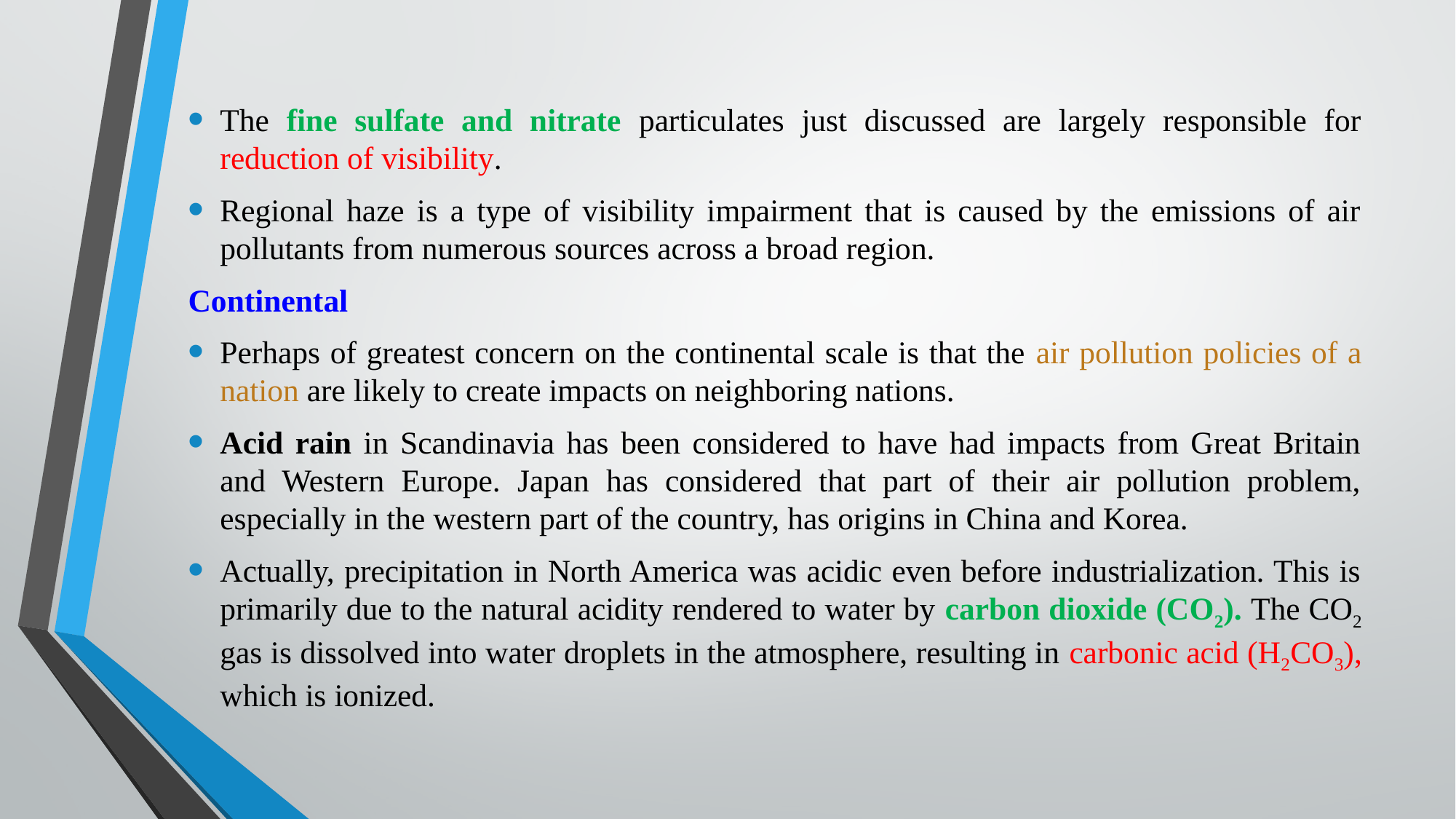

The fine sulfate and nitrate particulates just discussed are largely responsible for reduction of visibility.
Regional haze is a type of visibility impairment that is caused by the emissions of air pollutants from numerous sources across a broad region.
Continental
Perhaps of greatest concern on the continental scale is that the air pollution policies of a nation are likely to create impacts on neighboring nations.
Acid rain in Scandinavia has been considered to have had impacts from Great Britain and Western Europe. Japan has considered that part of their air pollution problem, especially in the western part of the country, has origins in China and Korea.
Actually, precipitation in North America was acidic even before industrialization. This is primarily due to the natural acidity rendered to water by carbon dioxide (CO2). The CO2 gas is dissolved into water droplets in the atmosphere, resulting in carbonic acid (H2CO3), which is ionized.